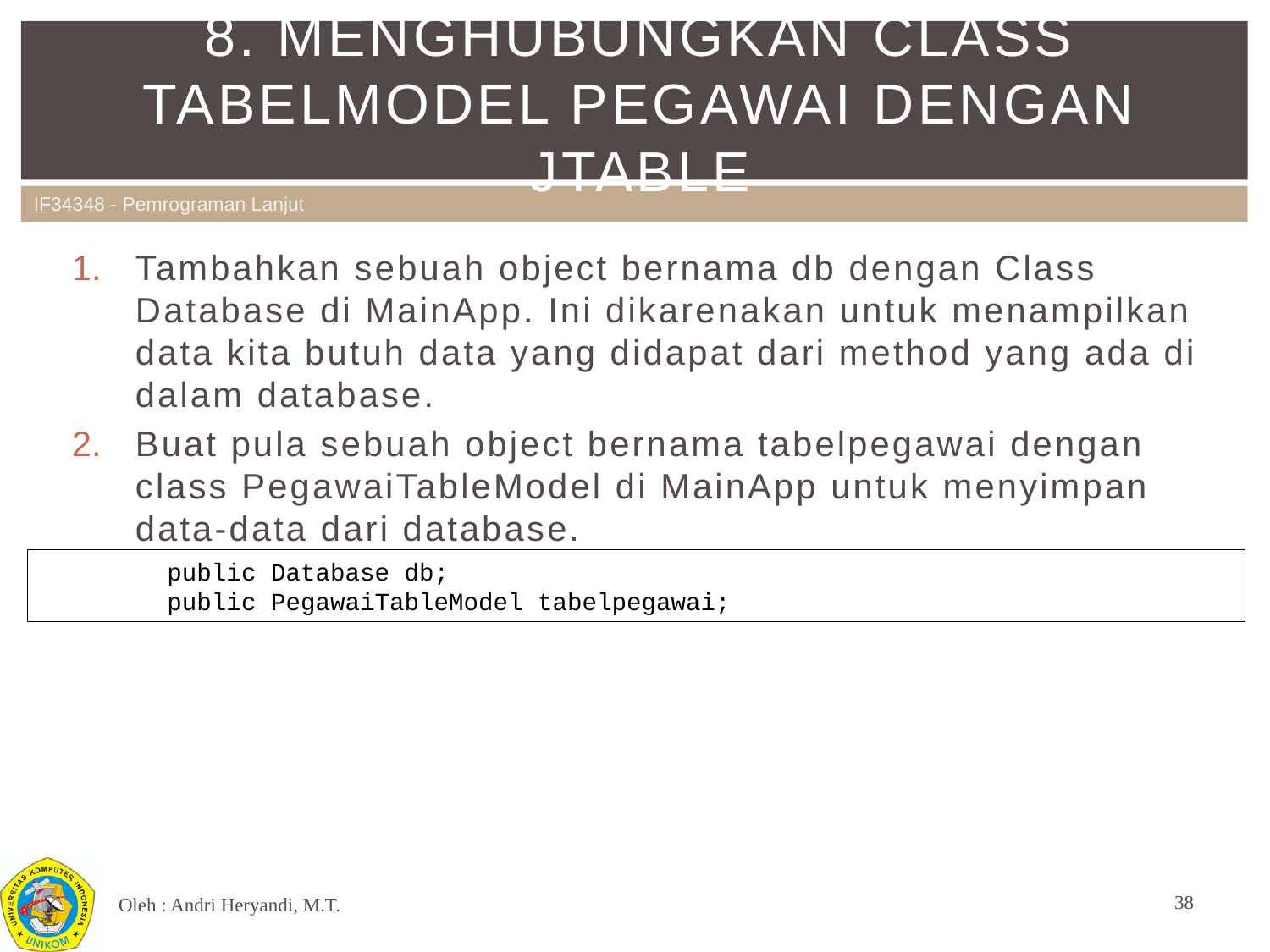

# 8. Menghubungkan class tabelmodel pegawai dengan jtable
Tambahkan sebuah object bernama db dengan Class Database di MainApp. Ini dikarenakan untuk menampilkan data kita butuh data yang didapat dari method yang ada di dalam database.
Buat pula sebuah object bernama tabelpegawai dengan class PegawaiTableModel di MainApp untuk menyimpan data-data dari database.

	public Database db;
	public PegawaiTableModel tabelpegawai;
38
Oleh : Andri Heryandi, M.T.